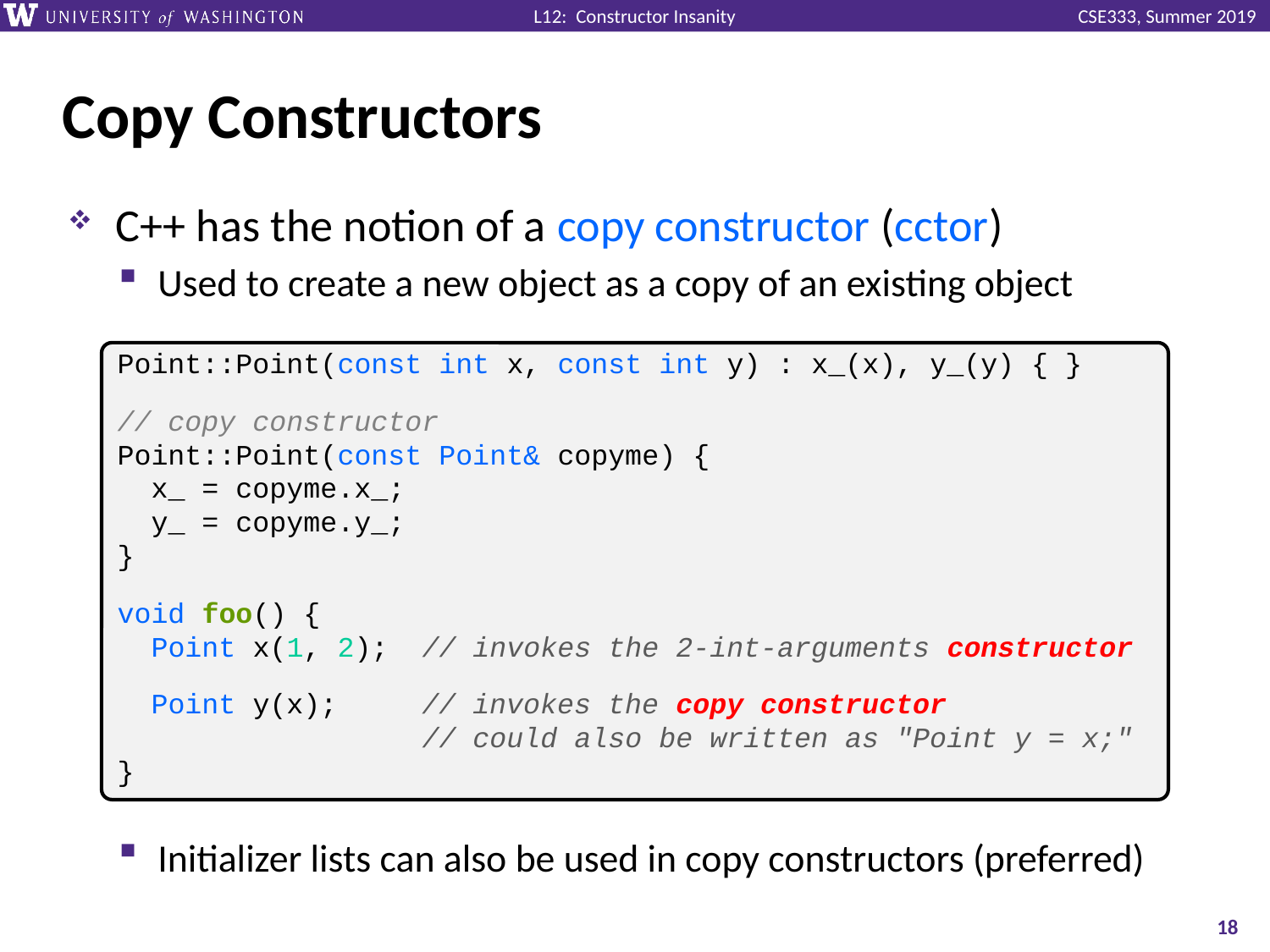

# Copy Constructors
C++ has the notion of a copy constructor (cctor)
Used to create a new object as a copy of an existing object

Point::Point(const int x, const int y) : x_(x), y_(y) { }

// copy constructor
Point::Point(const Point& copyme) {
  x_ = copyme.x_;
  y_ = copyme.y_;
}

void foo() {
  Point x(1, 2);  // invokes the 2-int-arguments constructor

  Point y(x);     // invokes the copy constructor
                  // could also be written as "Point y = x;"
}
Initializer lists can also be used in copy constructors (preferred)
18